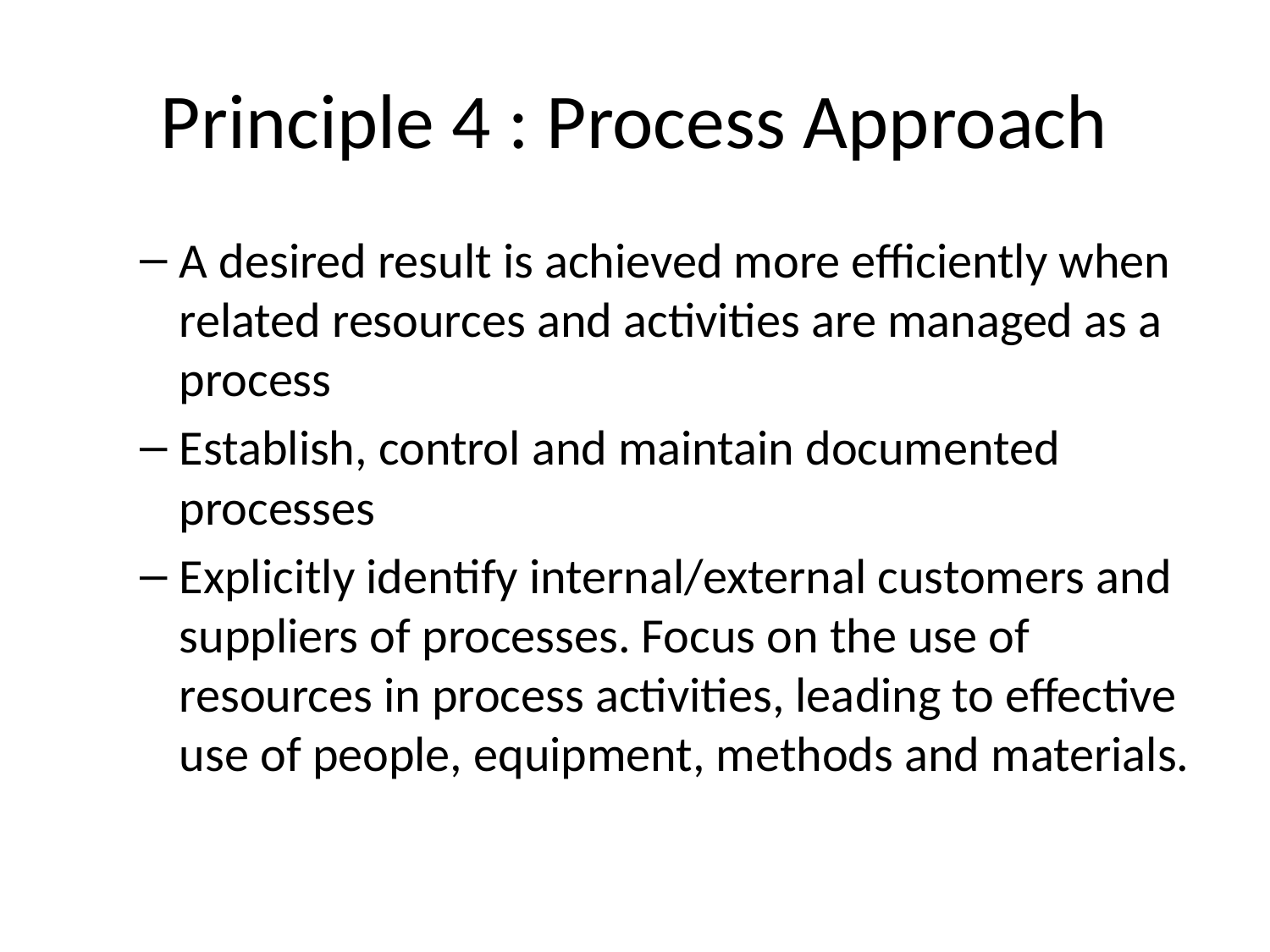

# Principle 4 : Process Approach
A desired result is achieved more efficiently when related resources and activities are managed as a process
Establish, control and maintain documented processes
Explicitly identify internal/external customers and suppliers of processes. Focus on the use of resources in process activities, leading to effective use of people, equipment, methods and materials.